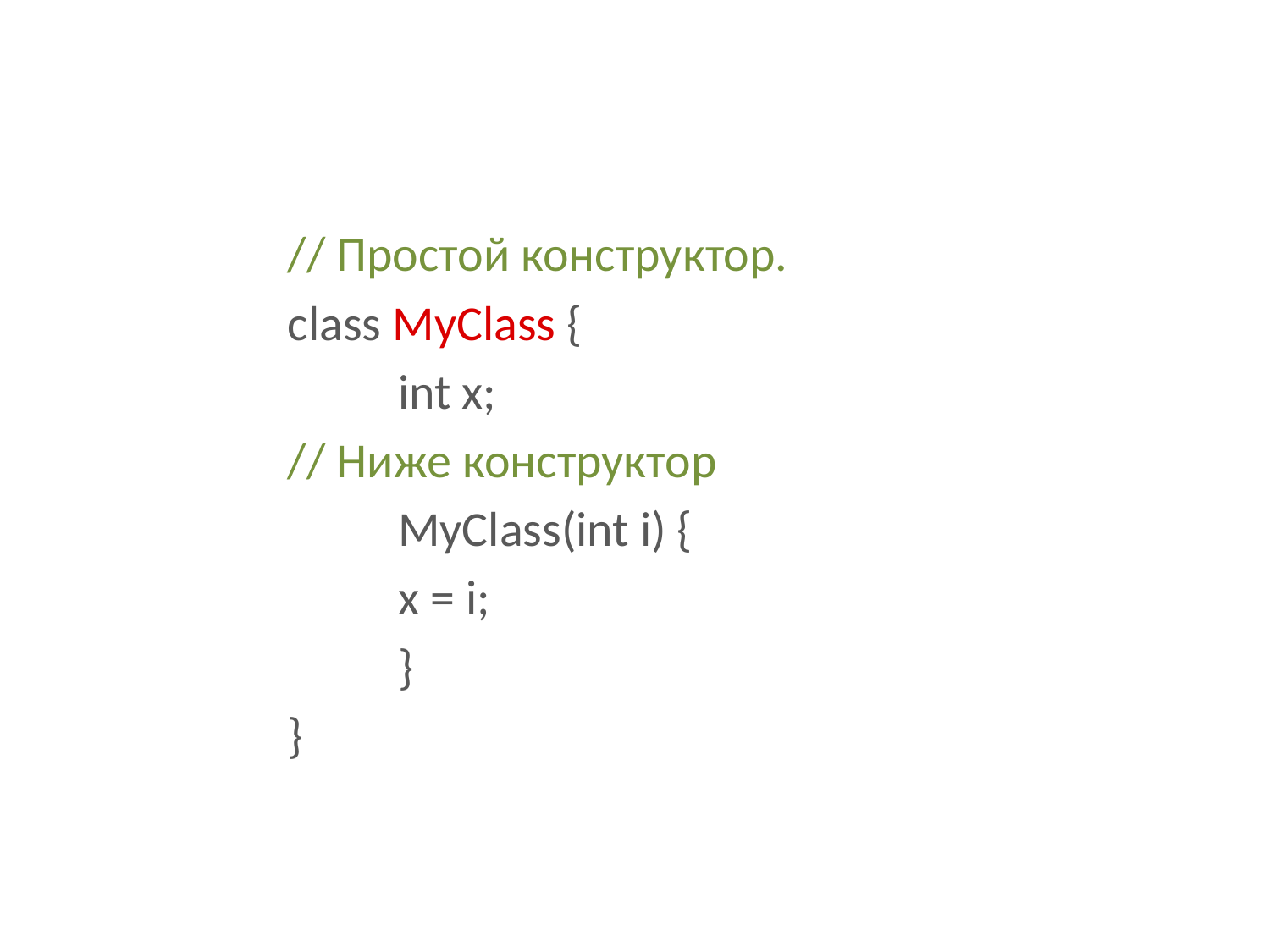

// Простой конструктор.
class MyClass {
	int x;
// Ниже конструктор
	MyClass(int i) {
		x = i;
	}
}